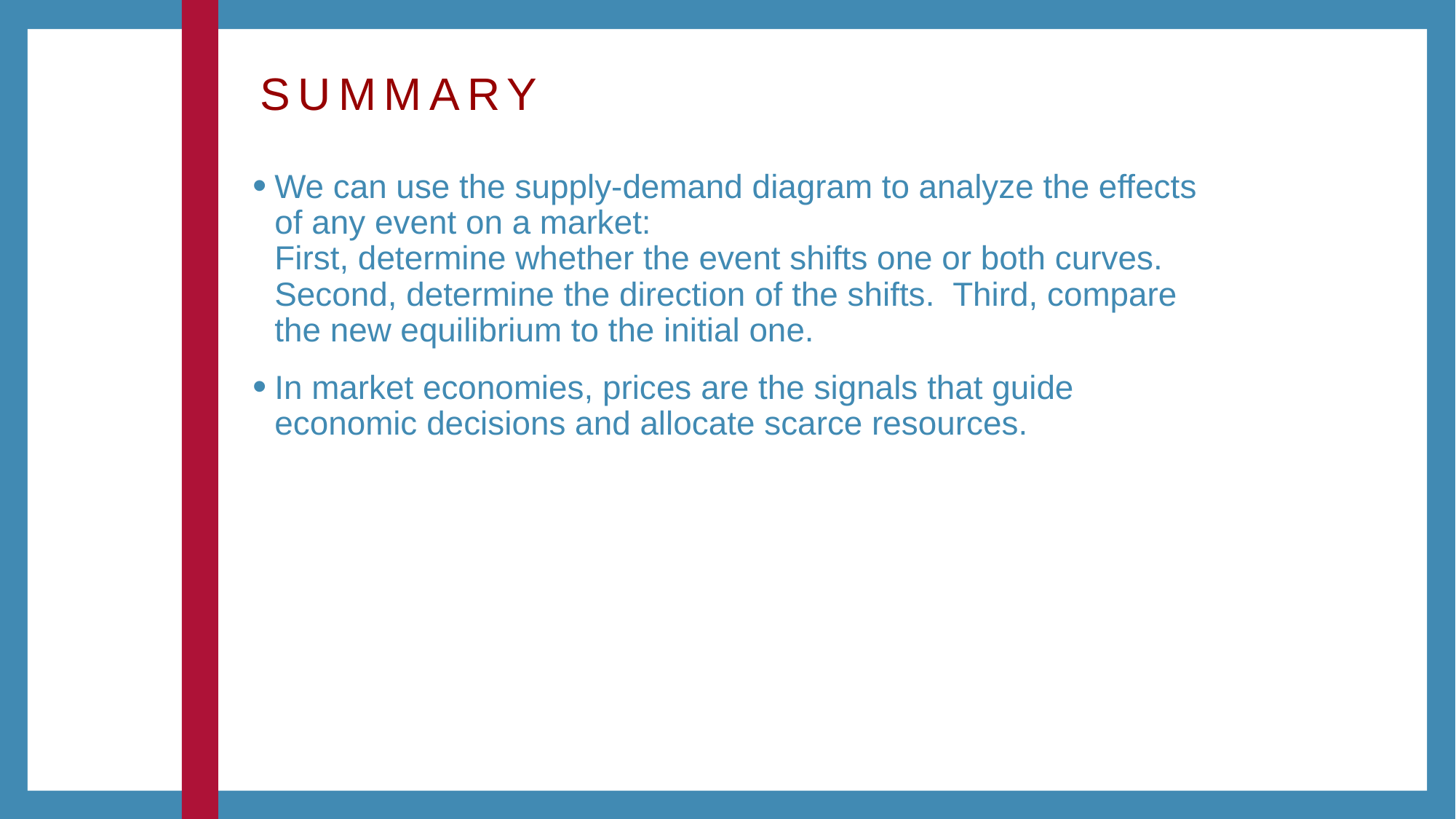

# SUMMARY
We can use the supply-demand diagram to analyze the effects of any event on a market:
First, determine whether the event shifts one or both curves.  Second, determine the direction of the shifts.  Third, compare the new equilibrium to the initial one.
In market economies, prices are the signals that guide economic decisions and allocate scarce resources.